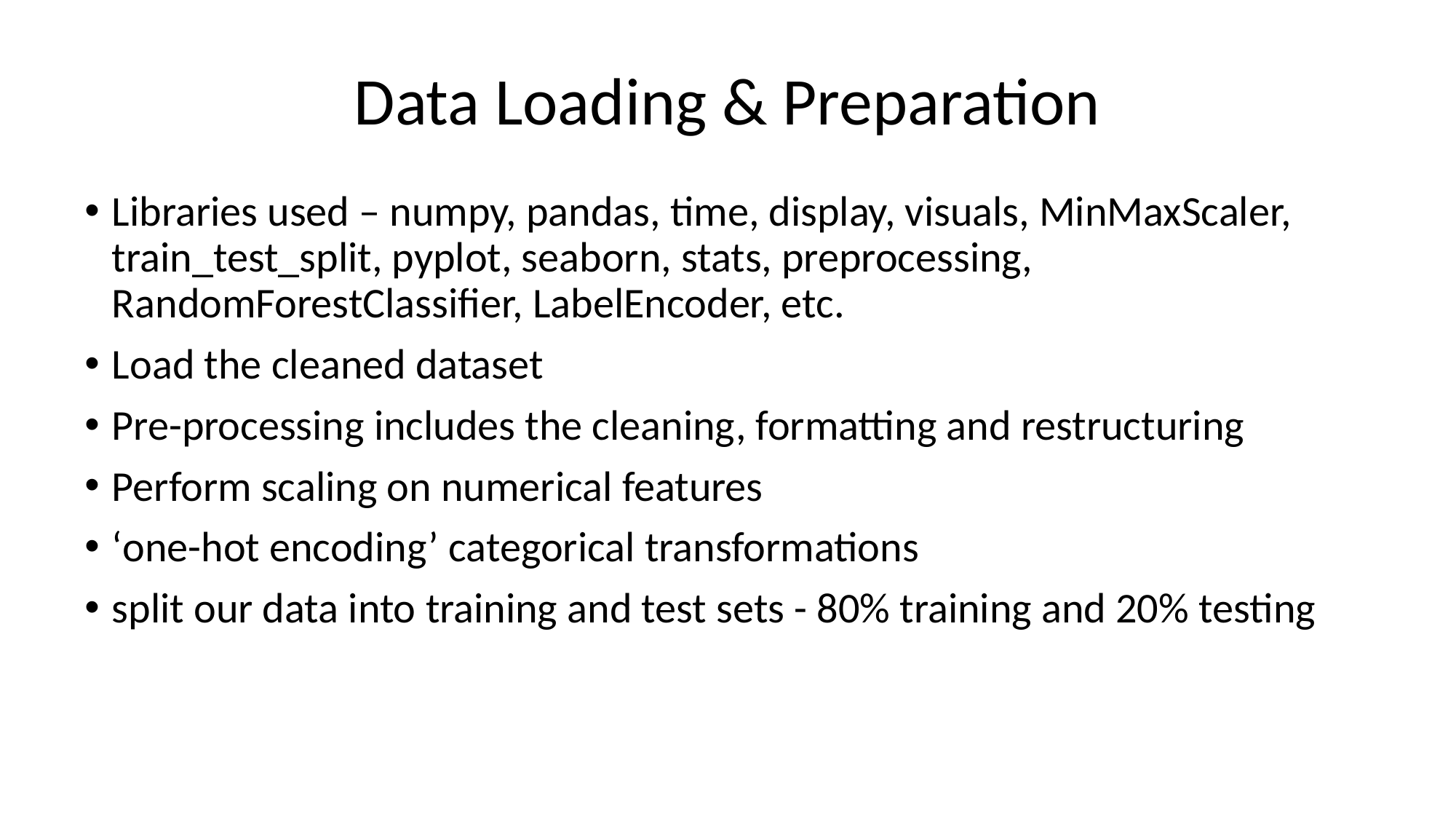

# Data Loading & Preparation
Libraries used – numpy, pandas, time, display, visuals, MinMaxScaler, train_test_split, pyplot, seaborn, stats, preprocessing, RandomForestClassifier, LabelEncoder, etc.
Load the cleaned dataset
Pre-processing includes the cleaning, formatting and restructuring
Perform scaling on numerical features
‘one-hot encoding’ categorical transformations
split our data into training and test sets - 80% training and 20% testing